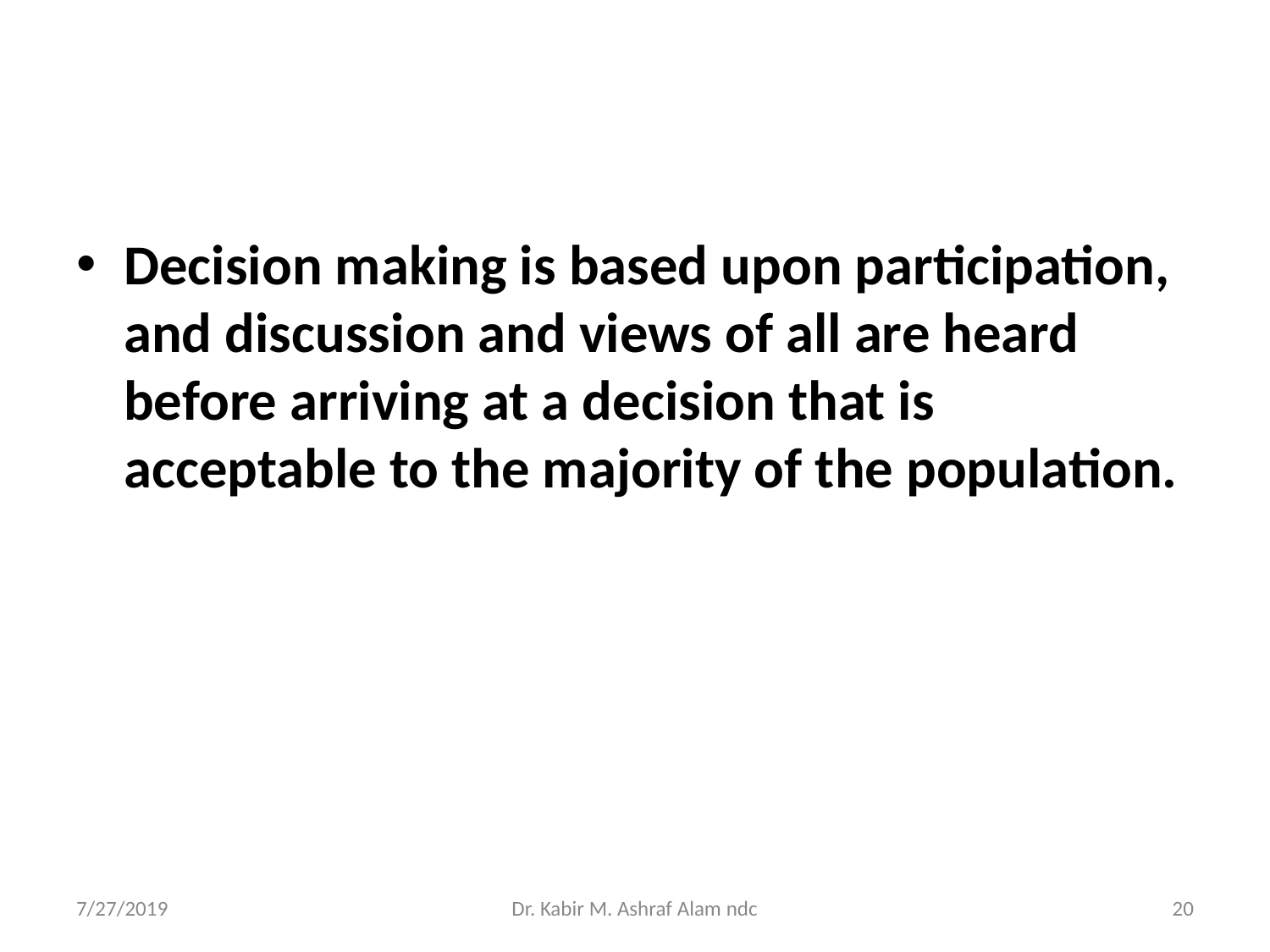

#
Decision making is based upon participation, and discussion and views of all are heard before arriving at a decision that is acceptable to the majority of the population.

7/27/2019
Dr. Kabir M. Ashraf Alam ndc
20